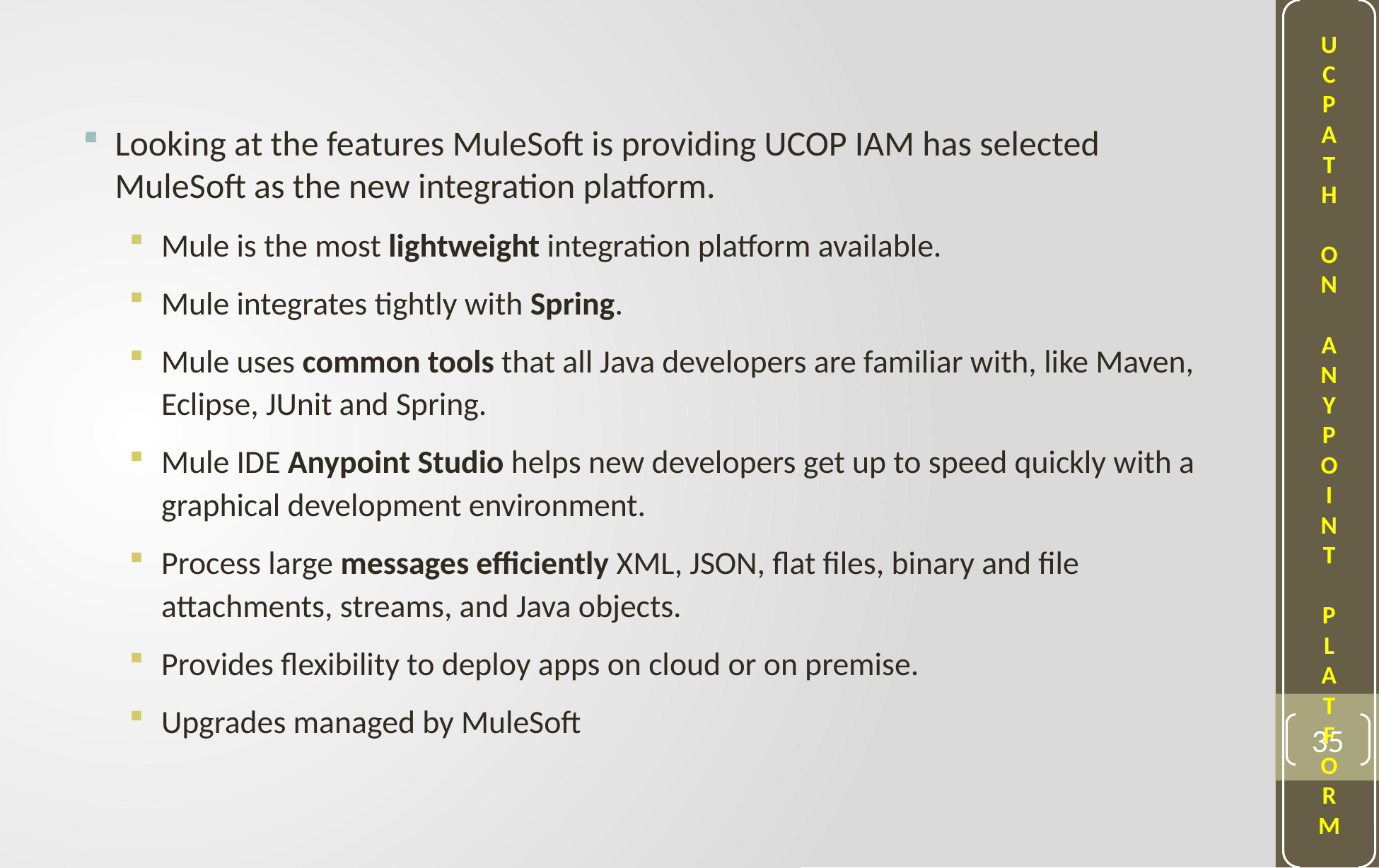

U
C
P
A
T
H

O
N

A
N
Y
P
O
I
N
T

P
L
A
T
F
O
R
M
Looking at the features MuleSoft is providing UCOP IAM has selected MuleSoft as the new integration platform.
Mule is the most lightweight integration platform available.
Mule integrates tightly with Spring.
Mule uses common tools that all Java developers are familiar with, like Maven, Eclipse, JUnit and Spring.
Mule IDE Anypoint Studio helps new developers get up to speed quickly with a graphical development environment.
Process large messages efficiently XML, JSON, flat files, binary and file attachments, streams, and Java objects.
Provides flexibility to deploy apps on cloud or on premise.
Upgrades managed by MuleSoft

35